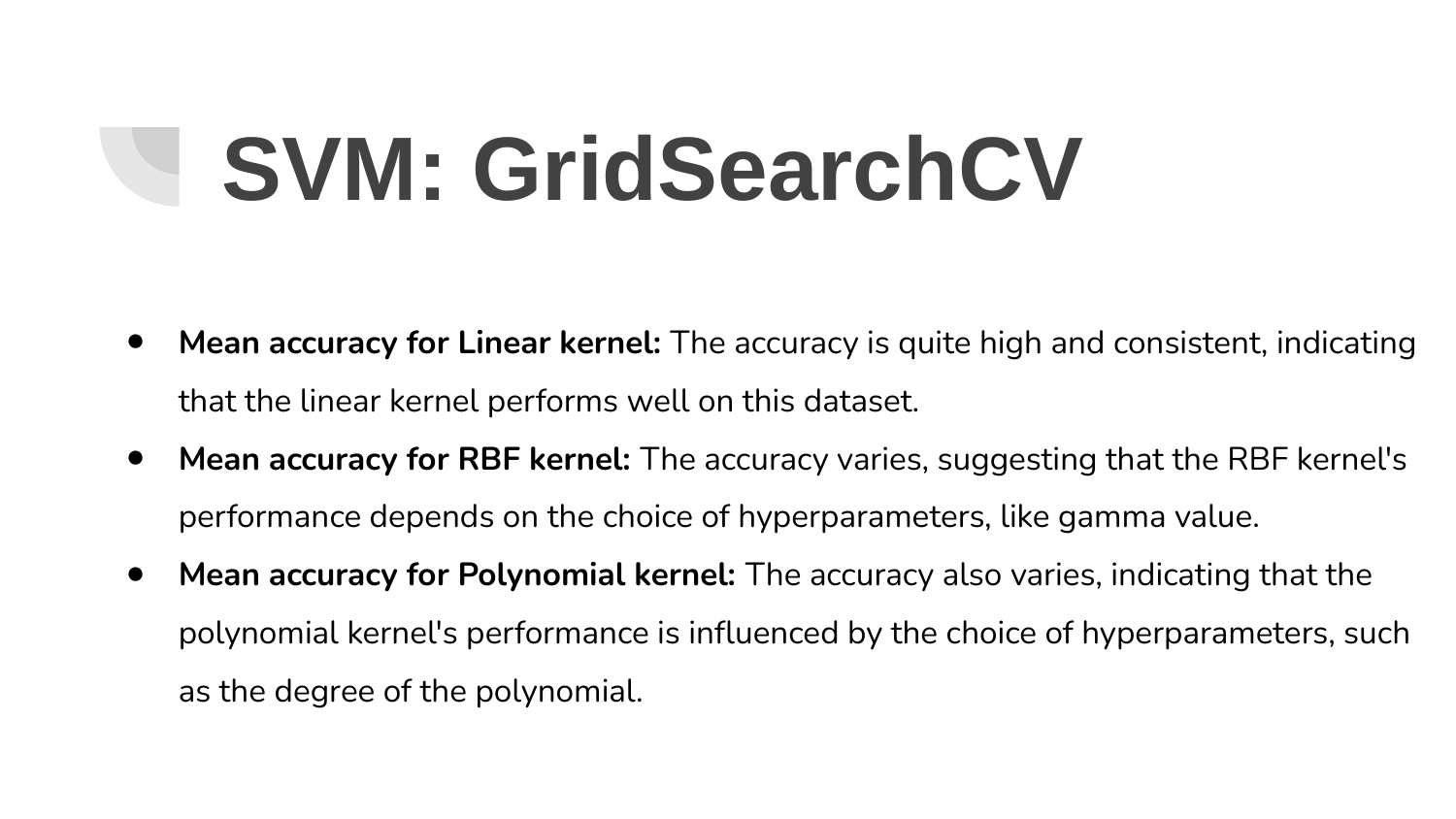

# SVM: GridSearchCV

Mean accuracy for Linear kernel: The accuracy is quite high and consistent, indicating that the linear kernel performs well on this dataset.
Mean accuracy for RBF kernel: The accuracy varies, suggesting that the RBF kernel's performance depends on the choice of hyperparameters, like gamma value.
Mean accuracy for Polynomial kernel: The accuracy also varies, indicating that the polynomial kernel's performance is influenced by the choice of hyperparameters, such as the degree of the polynomial.